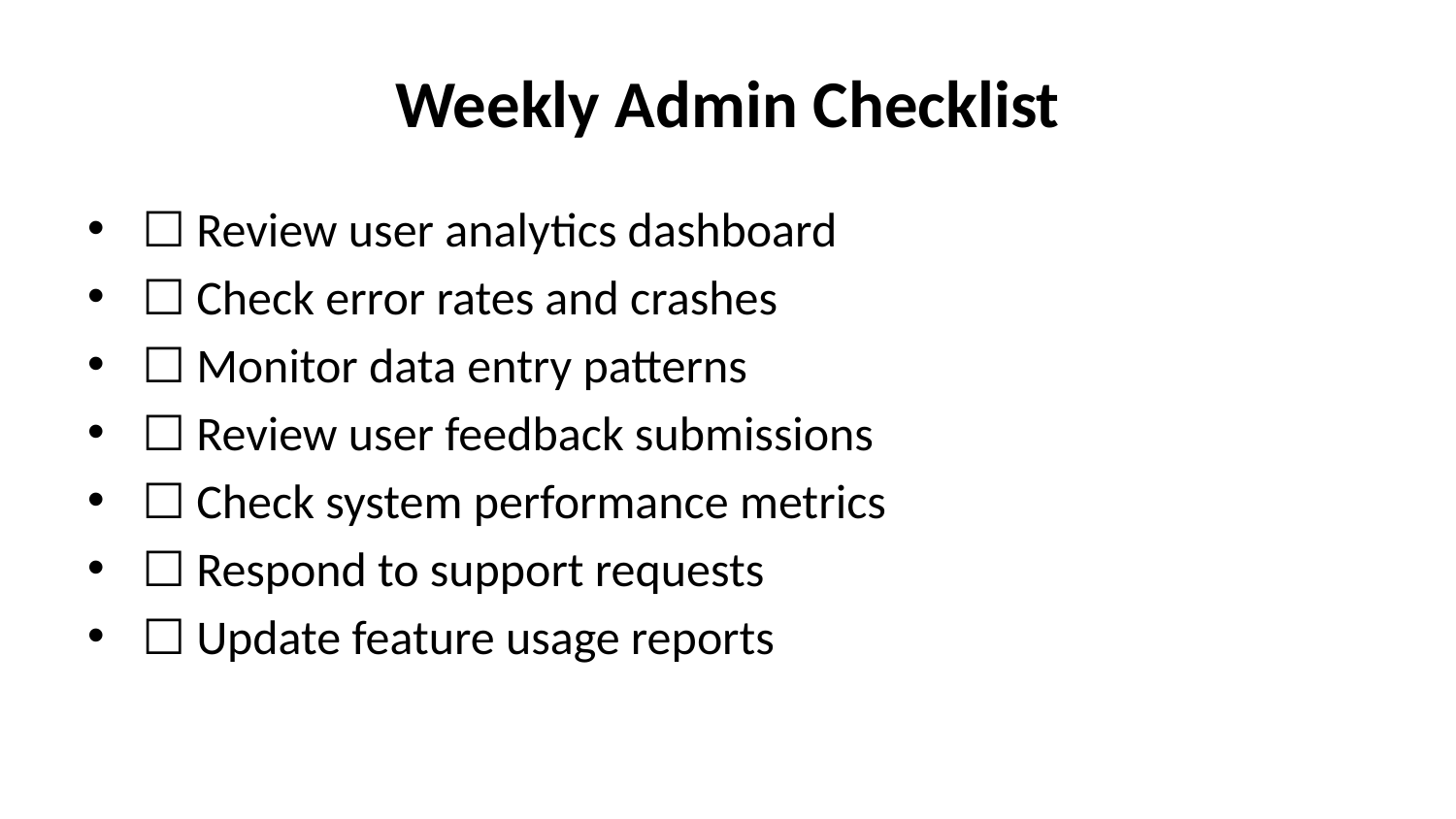

# Weekly Admin Checklist
☐ Review user analytics dashboard
☐ Check error rates and crashes
☐ Monitor data entry patterns
☐ Review user feedback submissions
☐ Check system performance metrics
☐ Respond to support requests
☐ Update feature usage reports